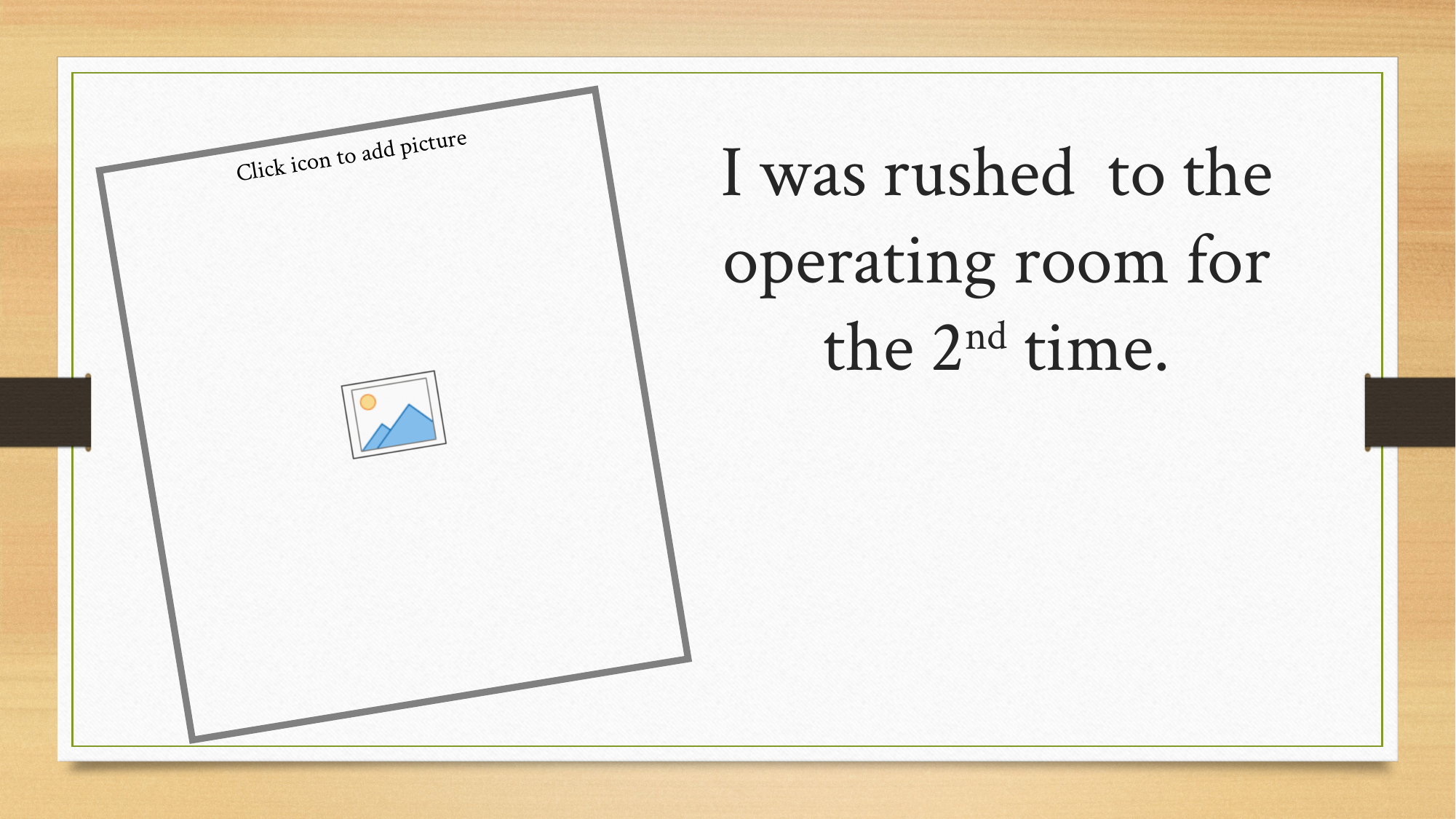

I was rushed  to the operating room for the 2nd time.